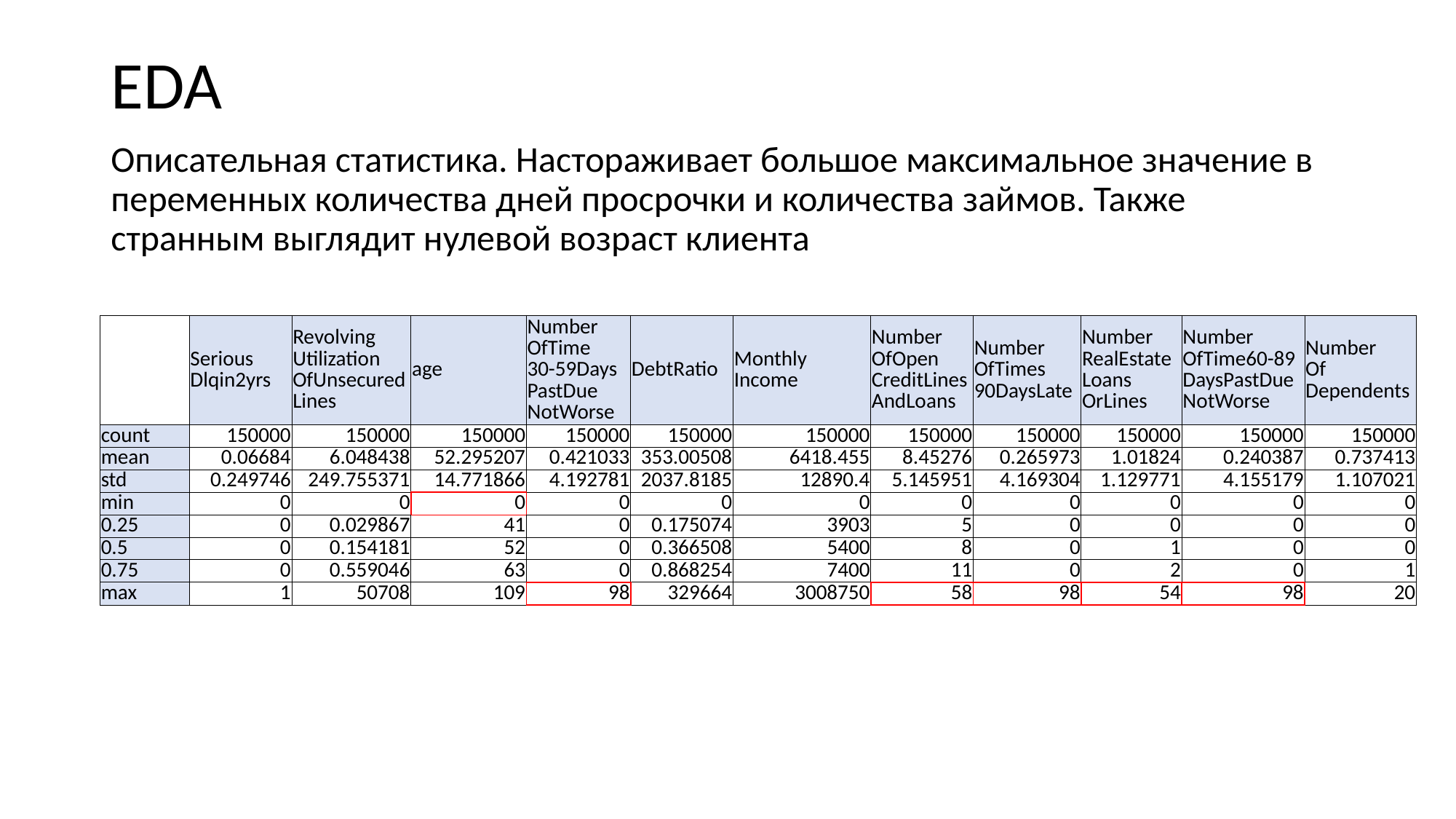

# EDA
Описательная статистика. Настораживает большое максимальное значение в переменных количества дней просрочки и количества займов. Также странным выглядит нулевой возраст клиента

|  | Serious Dlqin2yrs | Revolving Utilization OfUnsecured Lines | age | Number OfTime 30-59Days PastDue NotWorse | DebtRatio | Monthly Income | Number OfOpen CreditLines AndLoans | Number OfTimes 90DaysLate | Number RealEstate Loans OrLines | Number OfTime60-89 DaysPastDue NotWorse | Number Of Dependents |
| --- | --- | --- | --- | --- | --- | --- | --- | --- | --- | --- | --- |
| count | 150000 | 150000 | 150000 | 150000 | 150000 | 150000 | 150000 | 150000 | 150000 | 150000 | 150000 |
| mean | 0.06684 | 6.048438 | 52.295207 | 0.421033 | 353.00508 | 6418.455 | 8.45276 | 0.265973 | 1.01824 | 0.240387 | 0.737413 |
| std | 0.249746 | 249.755371 | 14.771866 | 4.192781 | 2037.8185 | 12890.4 | 5.145951 | 4.169304 | 1.129771 | 4.155179 | 1.107021 |
| min | 0 | 0 | 0 | 0 | 0 | 0 | 0 | 0 | 0 | 0 | 0 |
| 0.25 | 0 | 0.029867 | 41 | 0 | 0.175074 | 3903 | 5 | 0 | 0 | 0 | 0 |
| 0.5 | 0 | 0.154181 | 52 | 0 | 0.366508 | 5400 | 8 | 0 | 1 | 0 | 0 |
| 0.75 | 0 | 0.559046 | 63 | 0 | 0.868254 | 7400 | 11 | 0 | 2 | 0 | 1 |
| max | 1 | 50708 | 109 | 98 | 329664 | 3008750 | 58 | 98 | 54 | 98 | 20 |